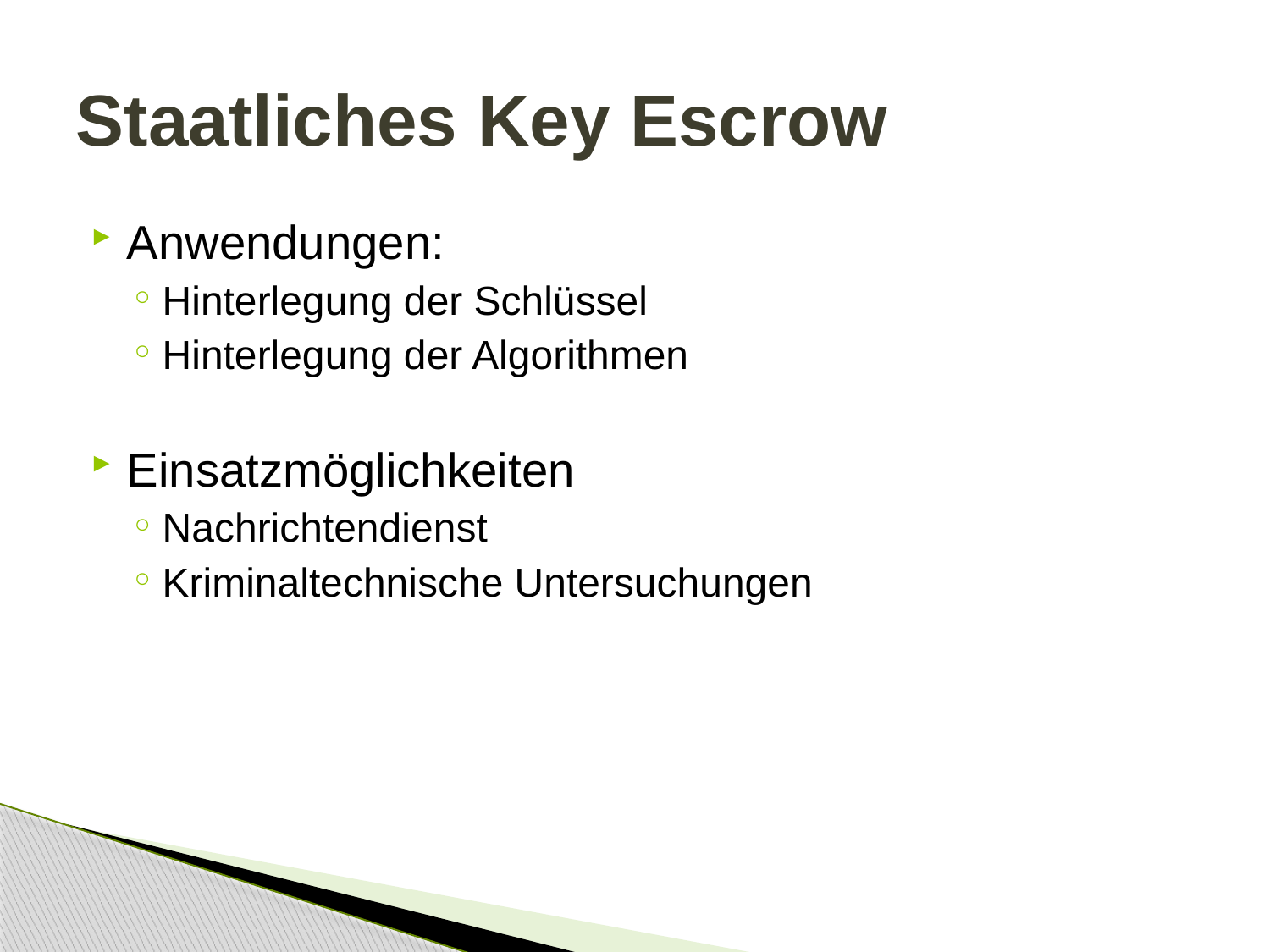

# Staatliches Key Escrow
Anwendungen:
Hinterlegung der Schlüssel
Hinterlegung der Algorithmen

Einsatzmöglichkeiten
Nachrichtendienst
Kriminaltechnische Untersuchungen